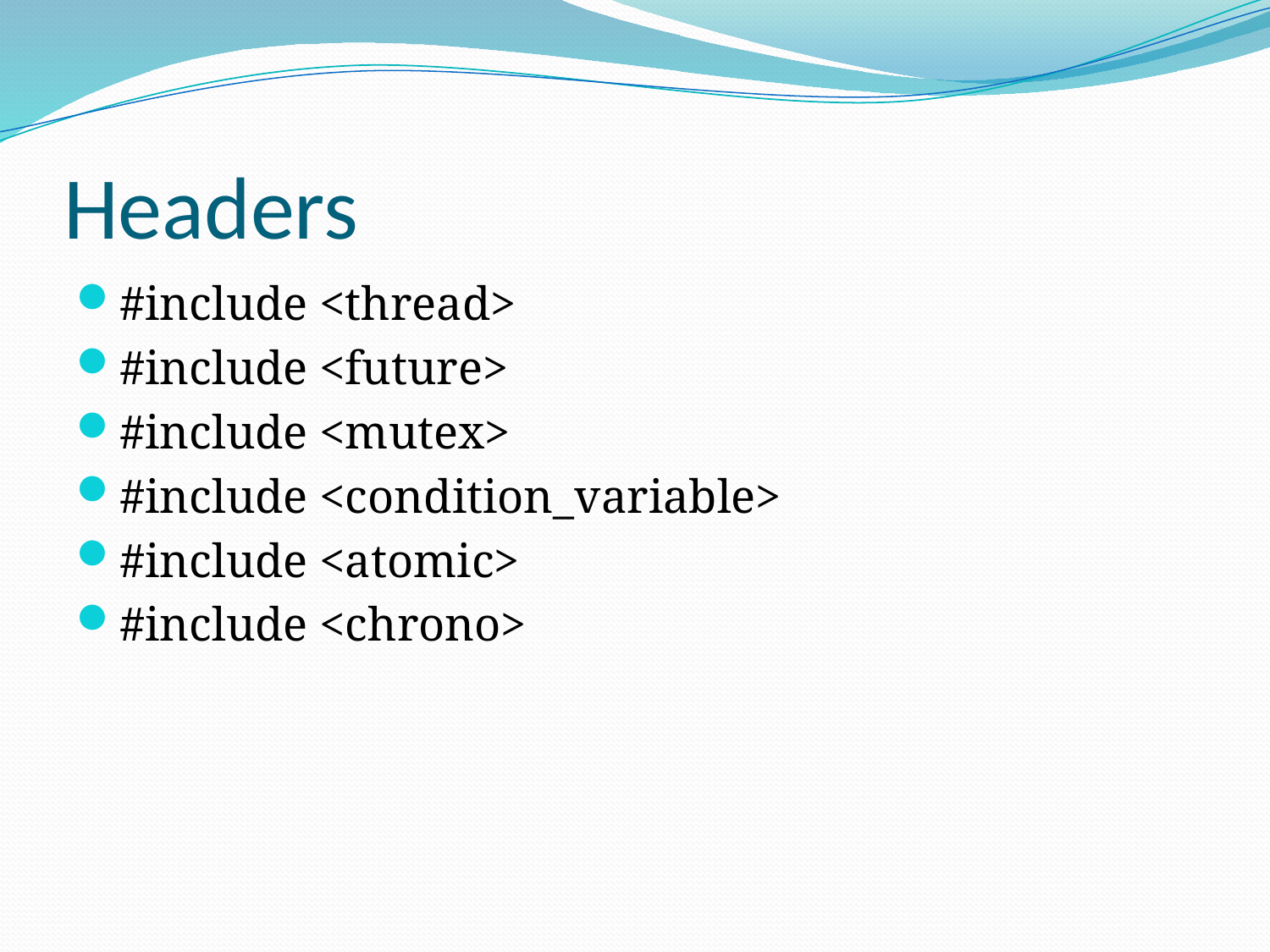

# Headers
#include <thread>
#include <future>
#include <mutex>
#include <condition_variable>
#include <atomic>
#include <chrono>